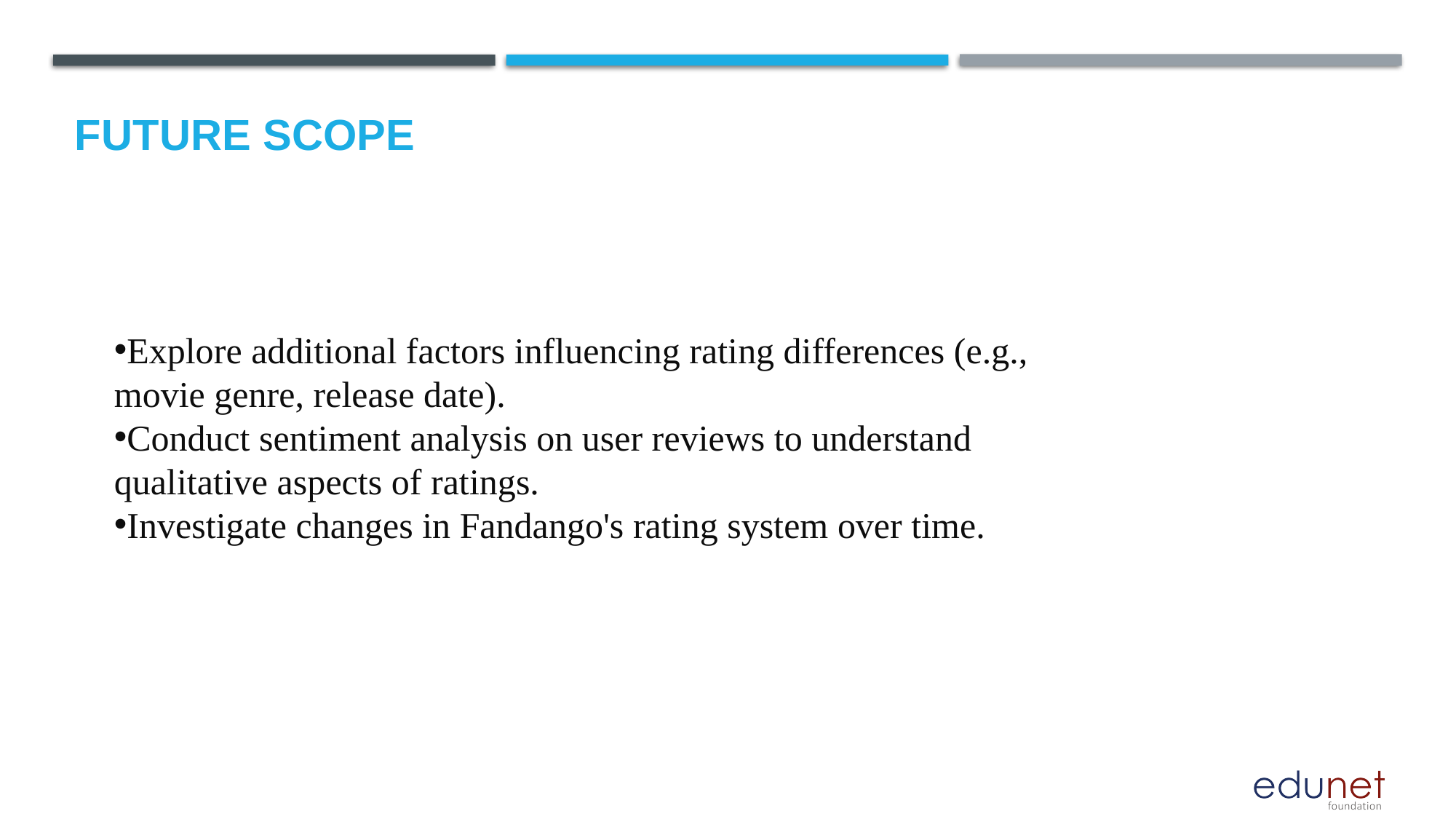

Future scope

Explore additional factors influencing rating differences (e.g., movie genre, release date).
Conduct sentiment analysis on user reviews to understand qualitative aspects of ratings.
Investigate changes in Fandango's rating system over time.